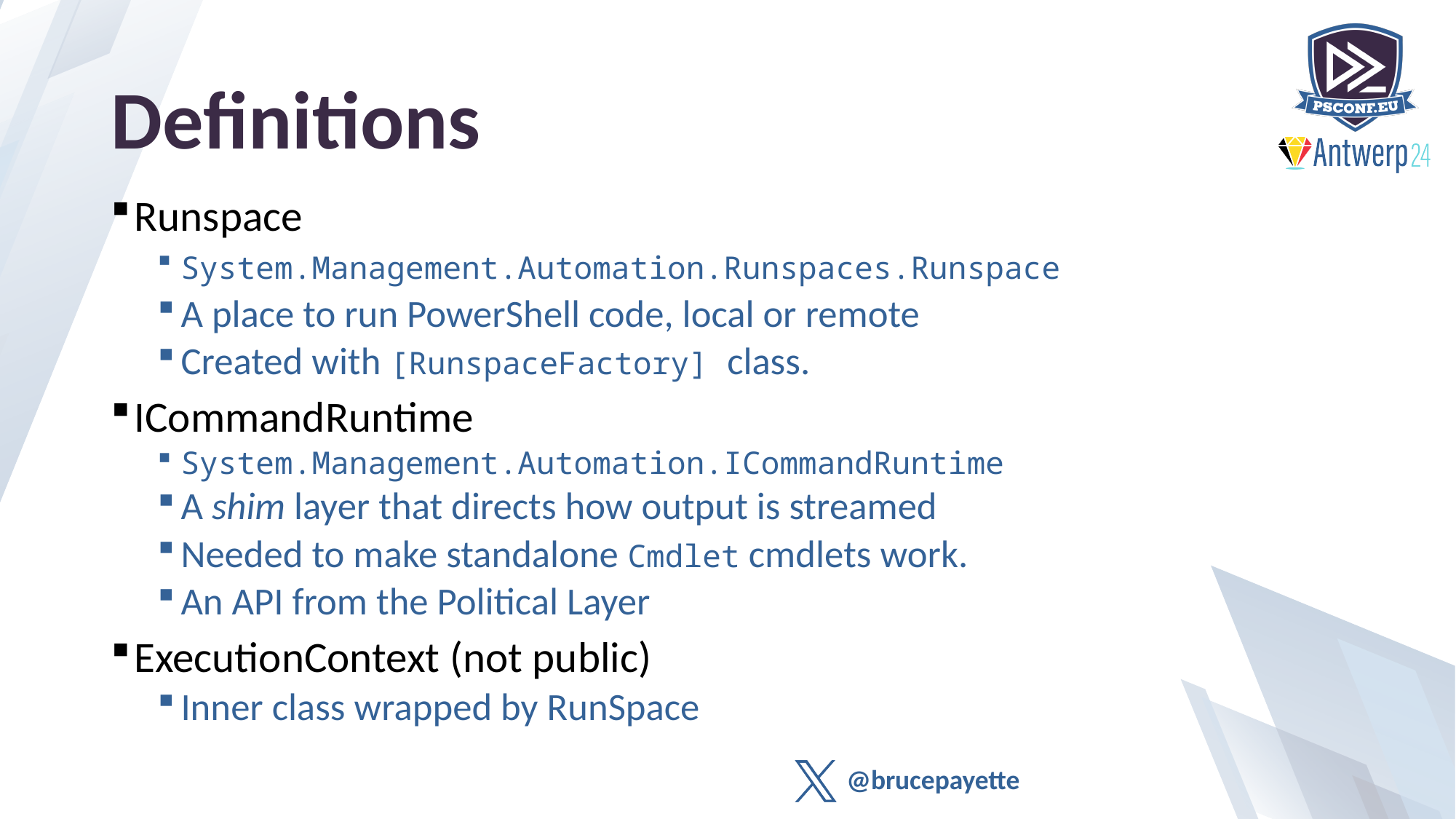

# Definitions
Runspace
System.Management.Automation.Runspaces.Runspace
A place to run PowerShell code, local or remote
Created with [RunspaceFactory] class.
ICommandRuntime
System.Management.Automation.ICommandRuntime
A shim layer that directs how output is streamed
Needed to make standalone Cmdlet cmdlets work.
An API from the Political Layer
ExecutionContext (not public)
Inner class wrapped by RunSpace